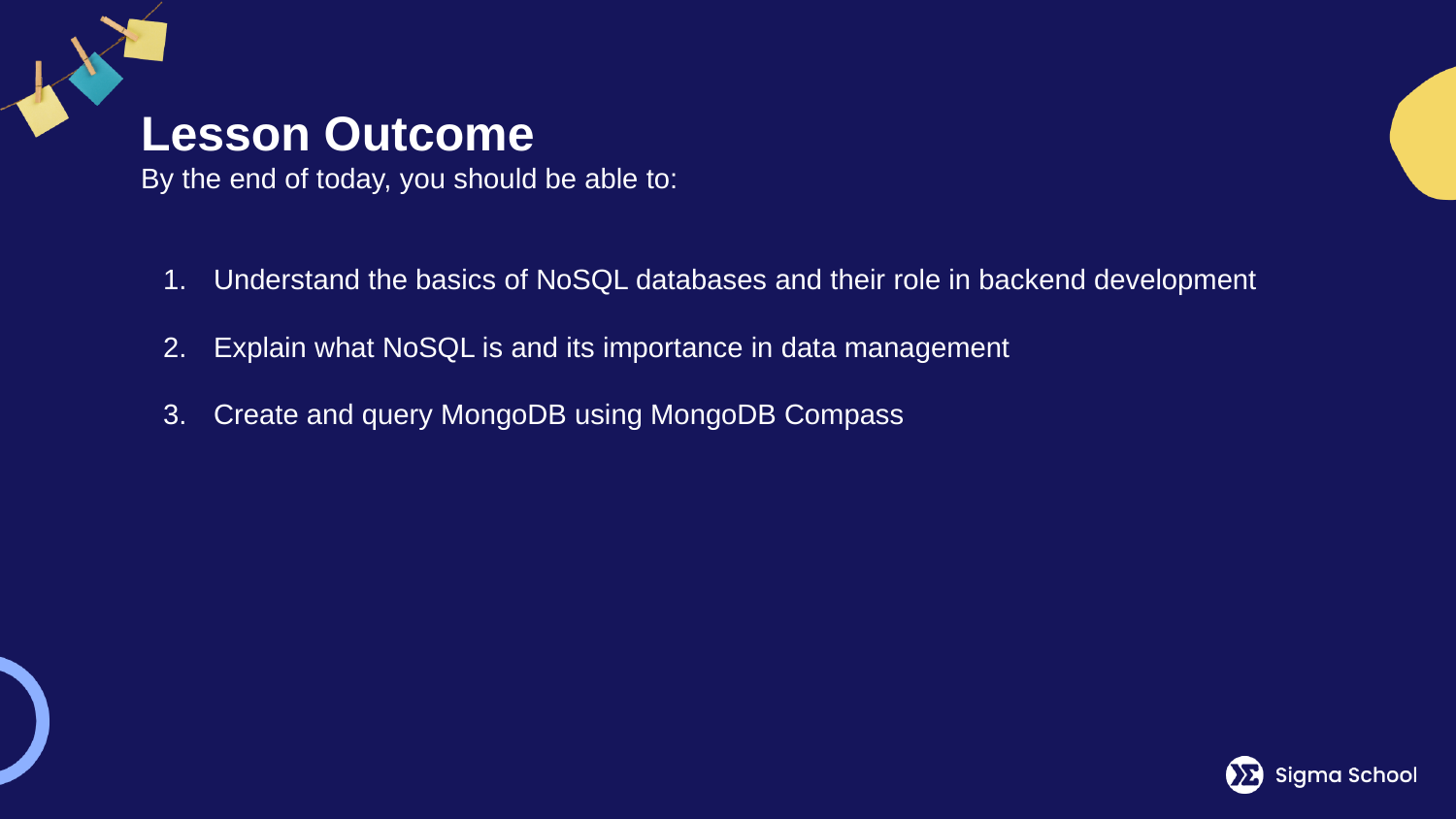

# Lesson Outcome
By the end of today, you should be able to:
Understand the basics of NoSQL databases and their role in backend development
Explain what NoSQL is and its importance in data management
Create and query MongoDB using MongoDB Compass